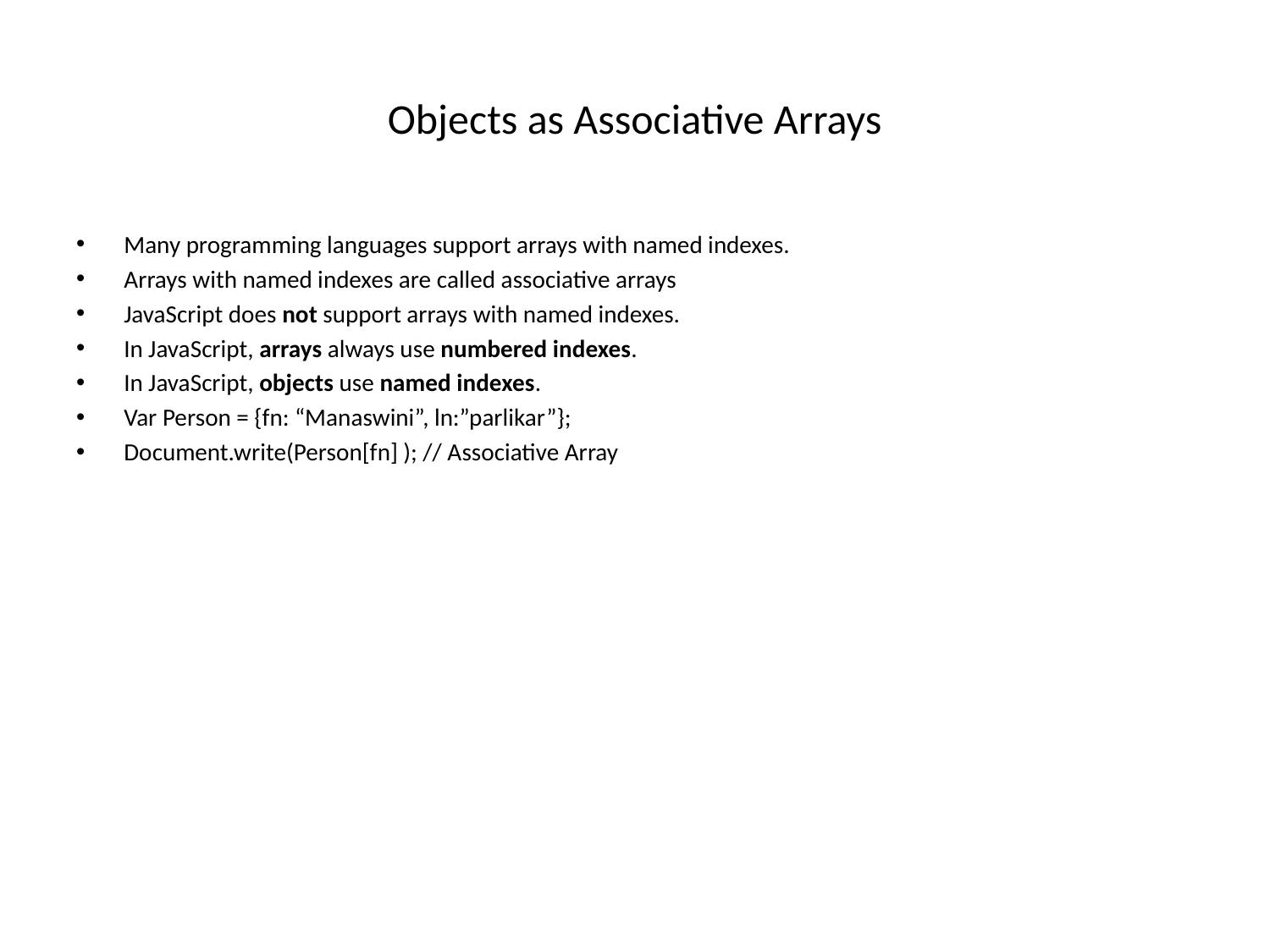

# Objects as Associative Arrays
Many programming languages support arrays with named indexes.
Arrays with named indexes are called associative arrays
JavaScript does not support arrays with named indexes.
In JavaScript, arrays always use numbered indexes.
In JavaScript, objects use named indexes.
Var Person = {fn: “Manaswini”, ln:”parlikar”};
Document.write(Person[fn] ); // Associative Array